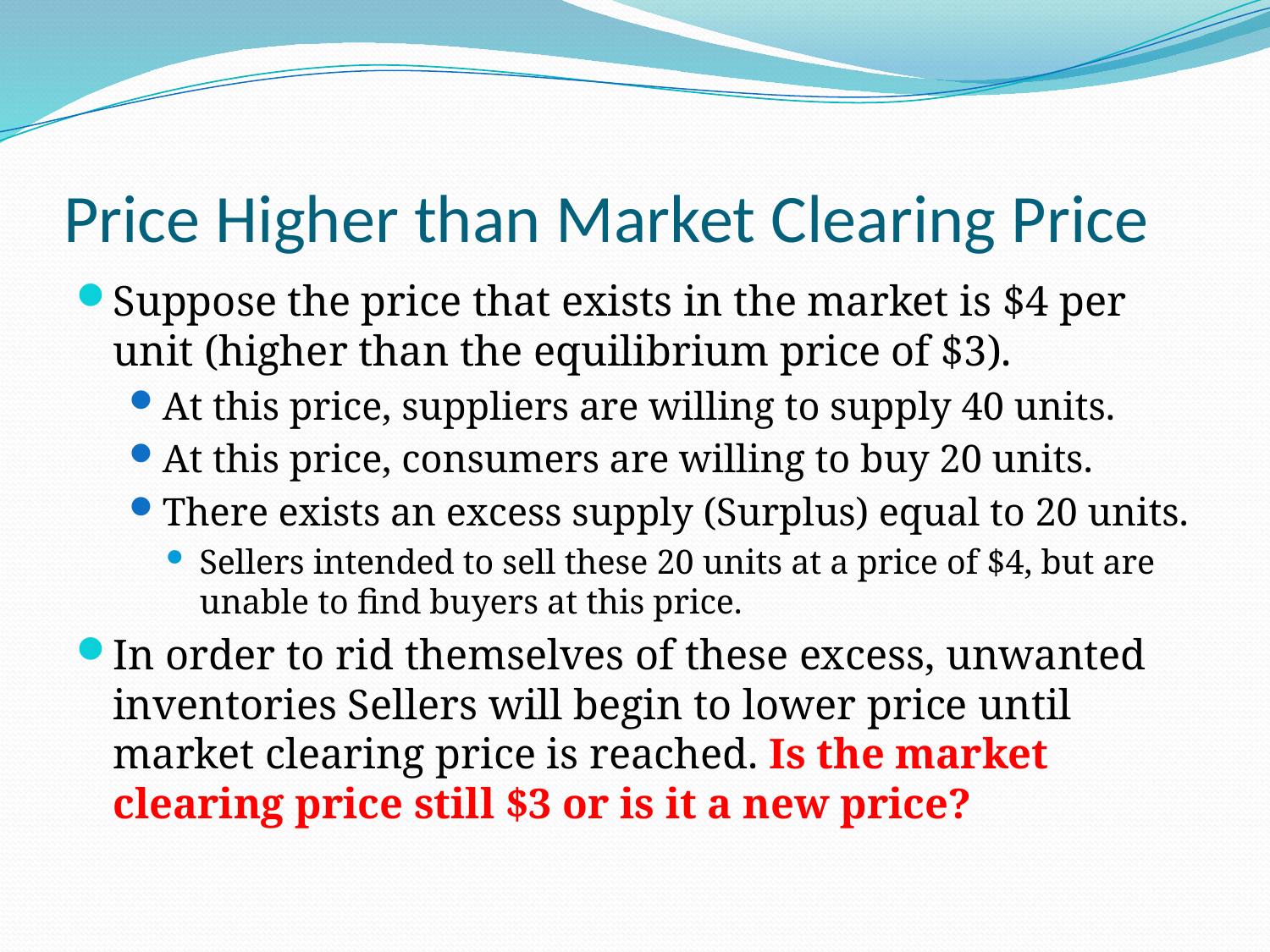

# Price Higher than Market Clearing Price
Suppose the price that exists in the market is $4 per unit (higher than the equilibrium price of $3).
At this price, suppliers are willing to supply 40 units.
At this price, consumers are willing to buy 20 units.
There exists an excess supply (Surplus) equal to 20 units.
Sellers intended to sell these 20 units at a price of $4, but are unable to find buyers at this price.
In order to rid themselves of these excess, unwanted inventories Sellers will begin to lower price until market clearing price is reached. Is the market clearing price still $3 or is it a new price?